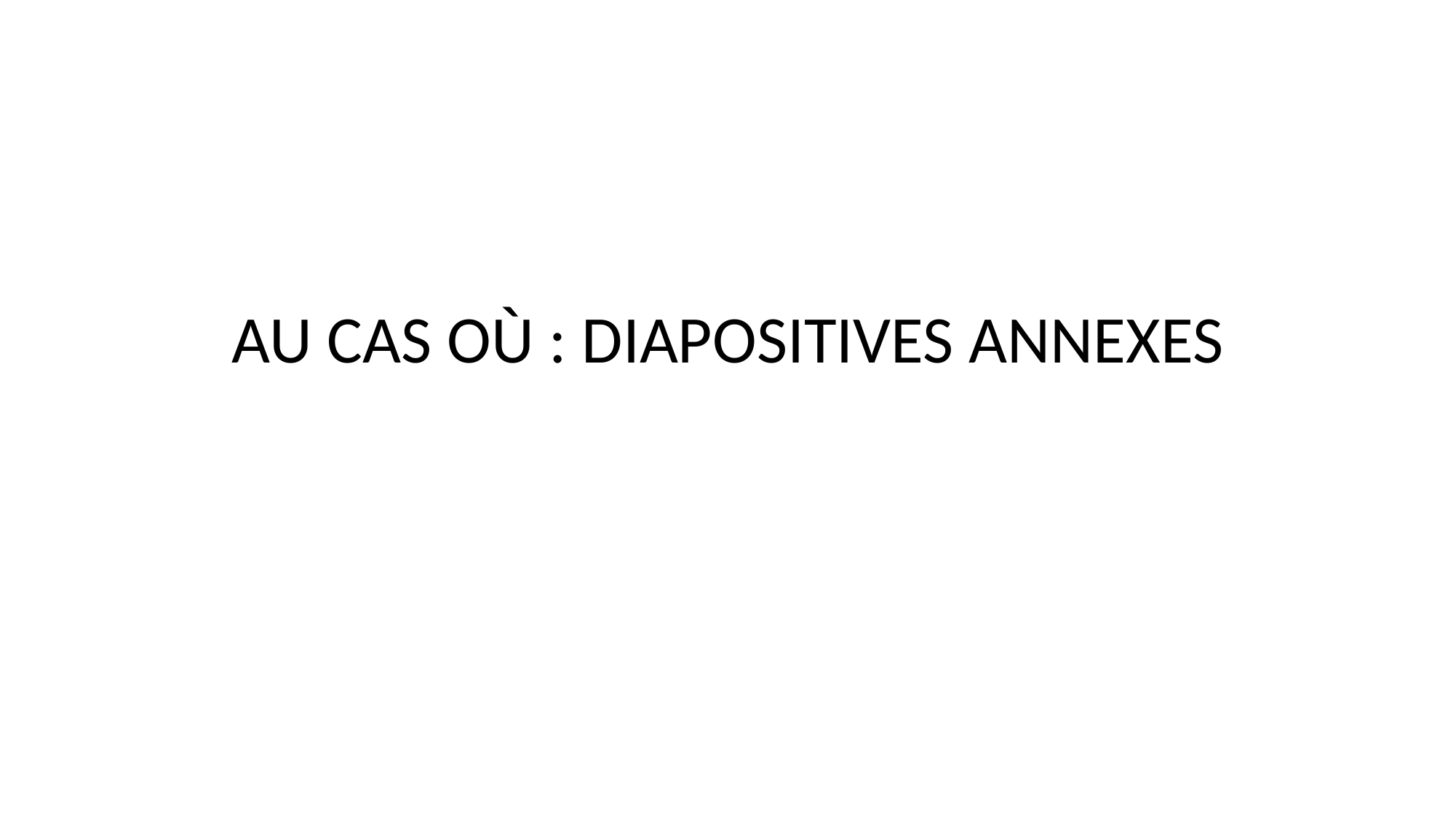

# AU CAS OÙ : DIAPOSITIVES ANNEXES